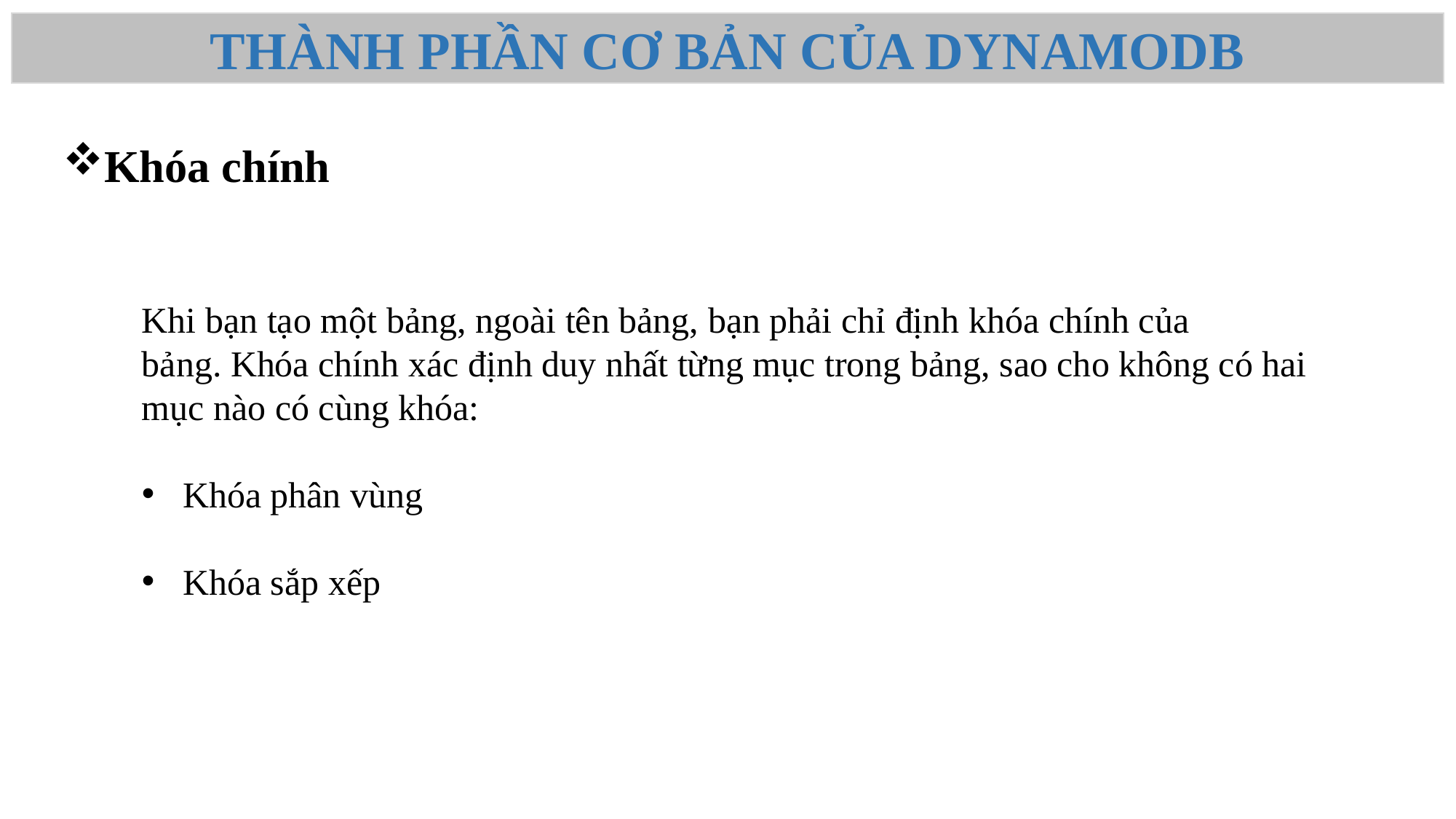

THÀNH PHẦN CƠ BẢN CỦA DYNAMODB
Khóa chính
Khi bạn tạo một bảng, ngoài tên bảng, bạn phải chỉ định khóa chính của bảng. Khóa chính xác định duy nhất từng mục trong bảng, sao cho không có hai mục nào có cùng khóa:

Khóa phân vùng

Khóa sắp xếp